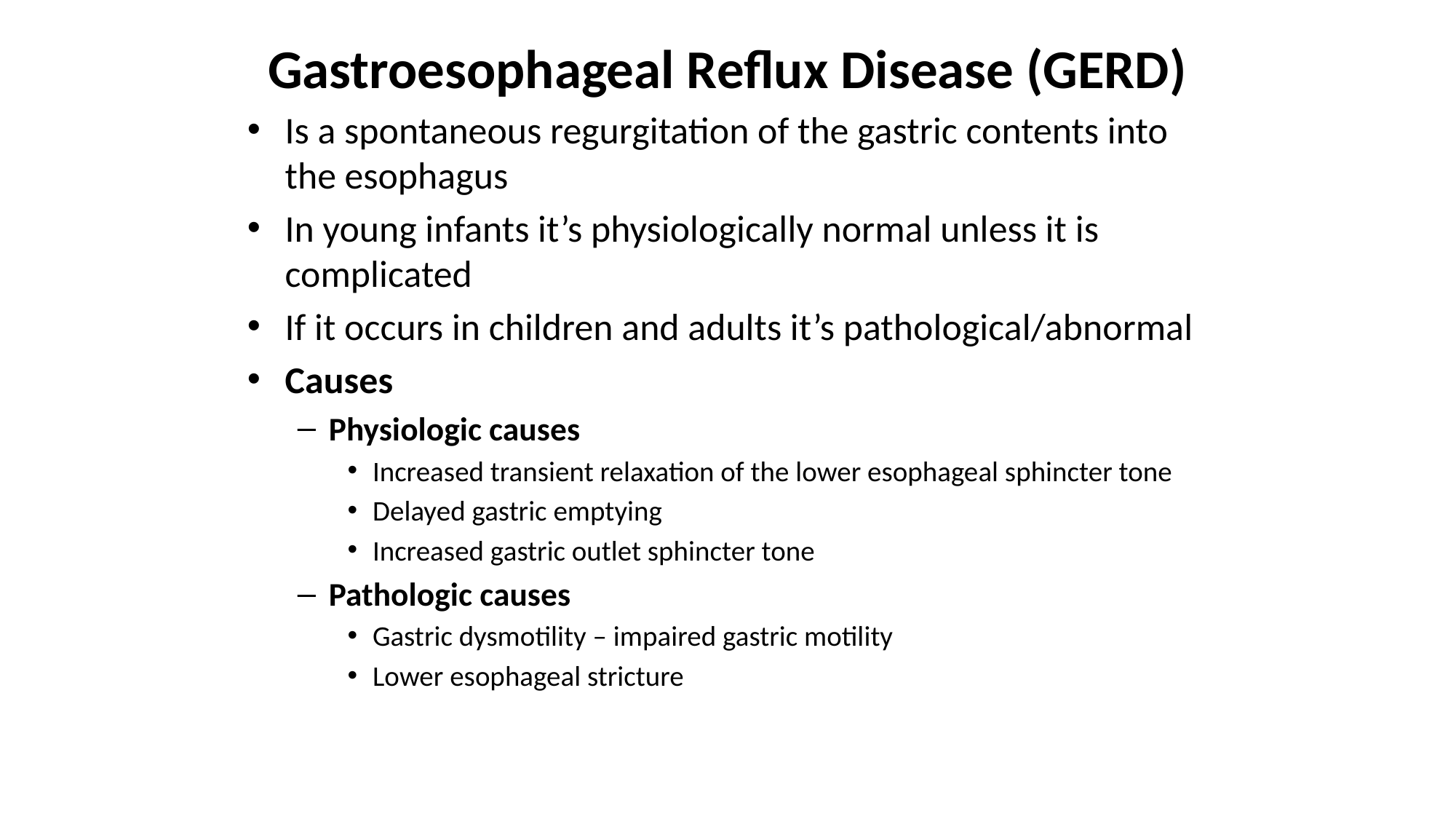

# Gastroesophageal Reflux Disease (GERD)
Is a spontaneous regurgitation of the gastric contents into the esophagus
In young infants it’s physiologically normal unless it is complicated
If it occurs in children and adults it’s pathological/abnormal
Causes
Physiologic causes
Increased transient relaxation of the lower esophageal sphincter tone
Delayed gastric emptying
Increased gastric outlet sphincter tone
Pathologic causes
Gastric dysmotility – impaired gastric motility
Lower esophageal stricture